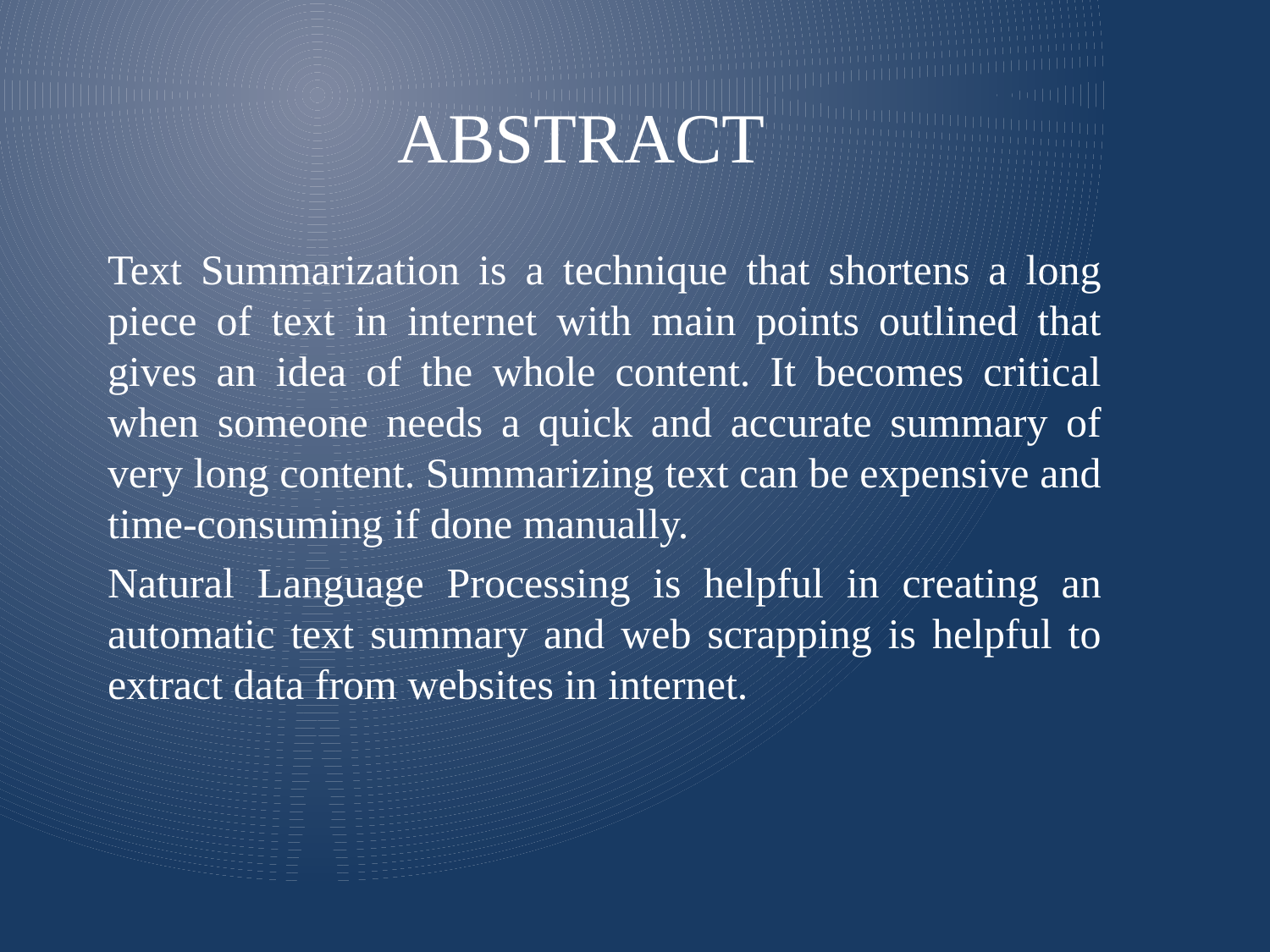

# abstract
Text Summarization is a technique that shortens a long piece of text in internet with main points outlined that gives an idea of the whole content. It becomes critical when someone needs a quick and accurate summary of very long content. Summarizing text can be expensive and time-consuming if done manually.
Natural Language Processing is helpful in creating an automatic text summary and web scrapping is helpful to extract data from websites in internet.